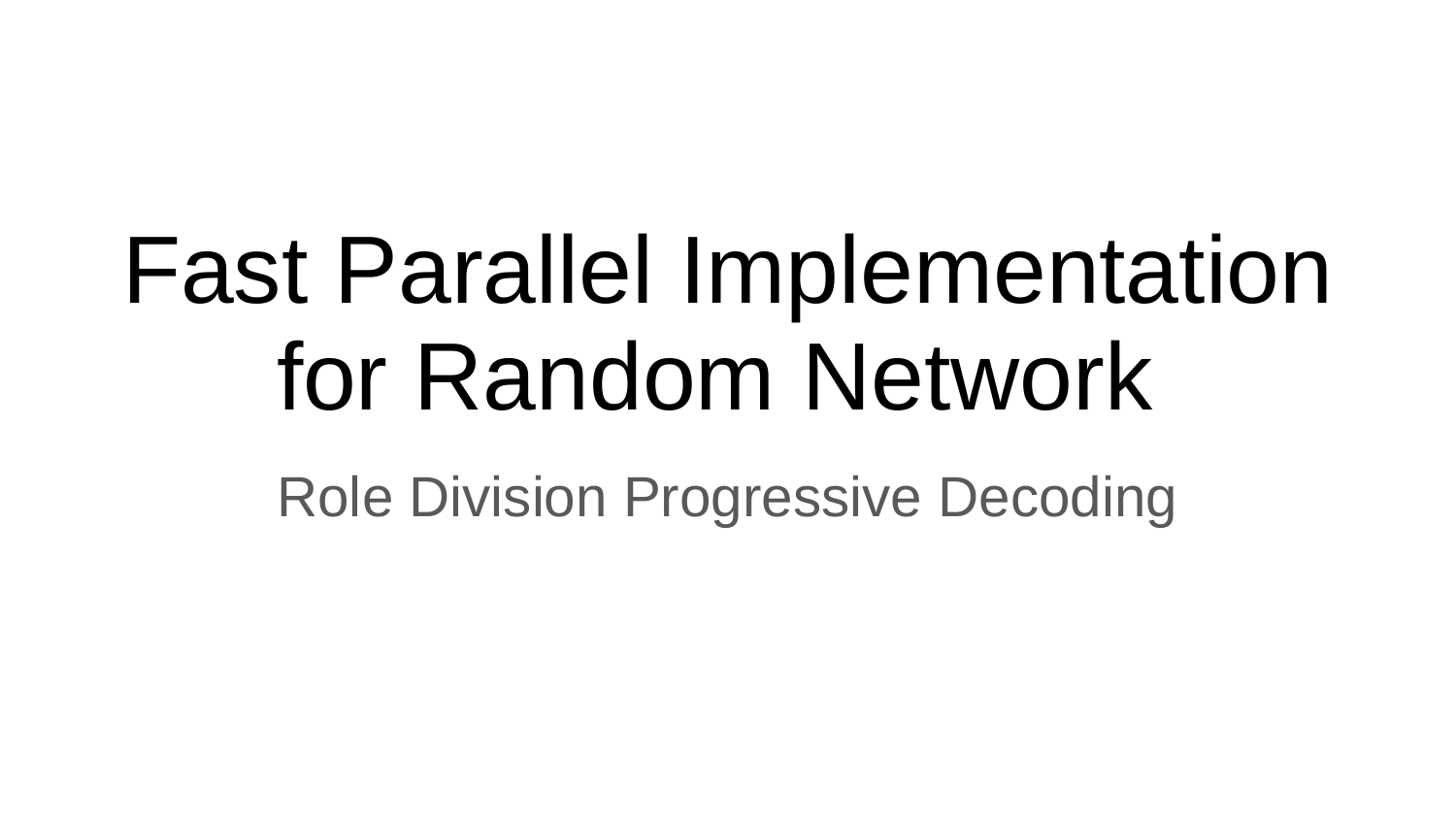

# Fast Parallel Implementation for Random Network
Role Division Progressive Decoding